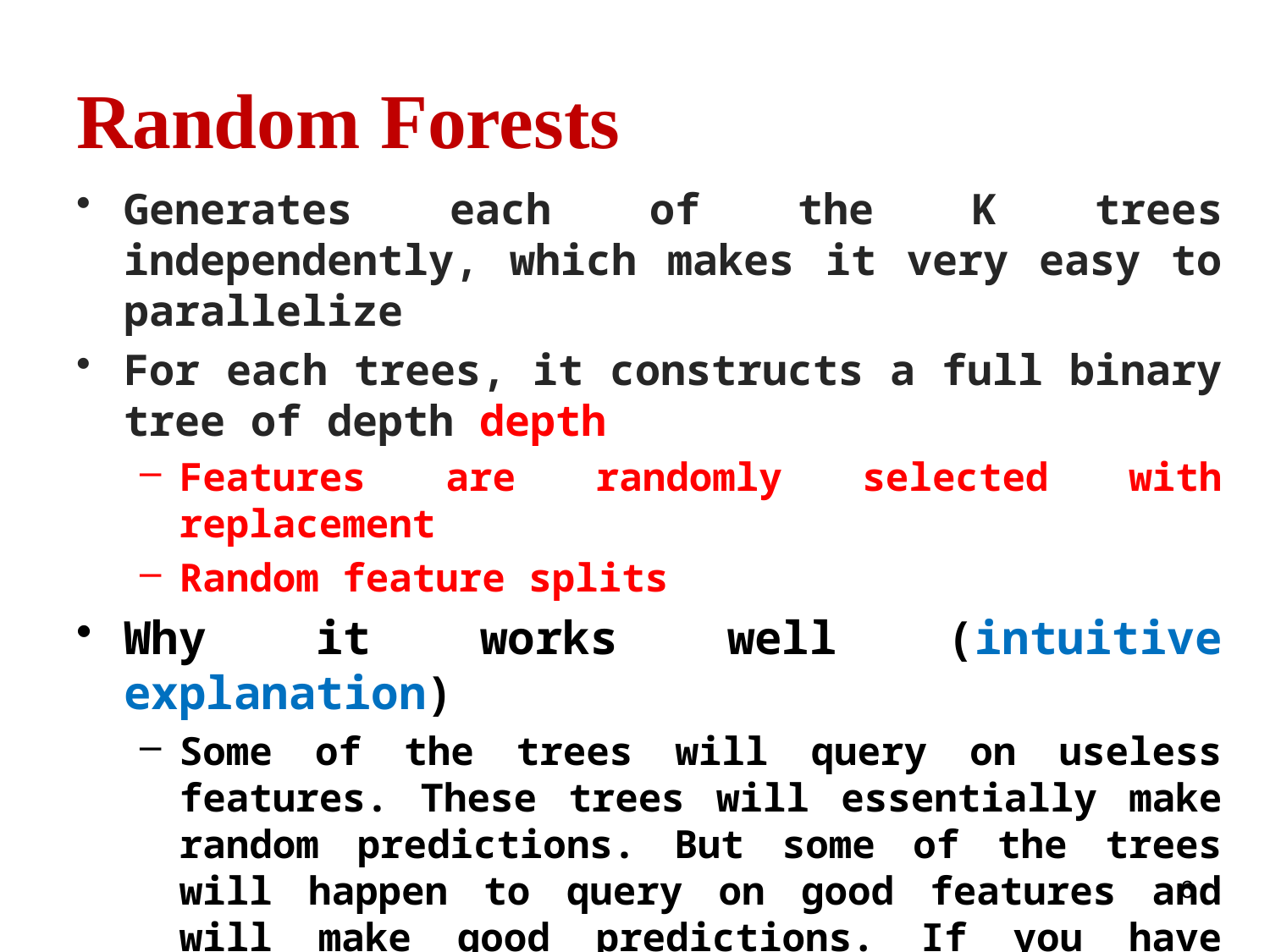

# Random Forests
Generates each of the K trees independently, which makes it very easy to parallelize
For each trees, it constructs a full binary tree of depth depth
Features are randomly selected with replacement
Random feature splits
Why it works well (intuitive explanation)
Some of the trees will query on useless features. These trees will essentially make random predictions. But some of the trees will happen to query on good features and will make good predictions. If you have enough trees, the random ones will wash out as noise, and only the good trees will have an effect on the final classification.
6